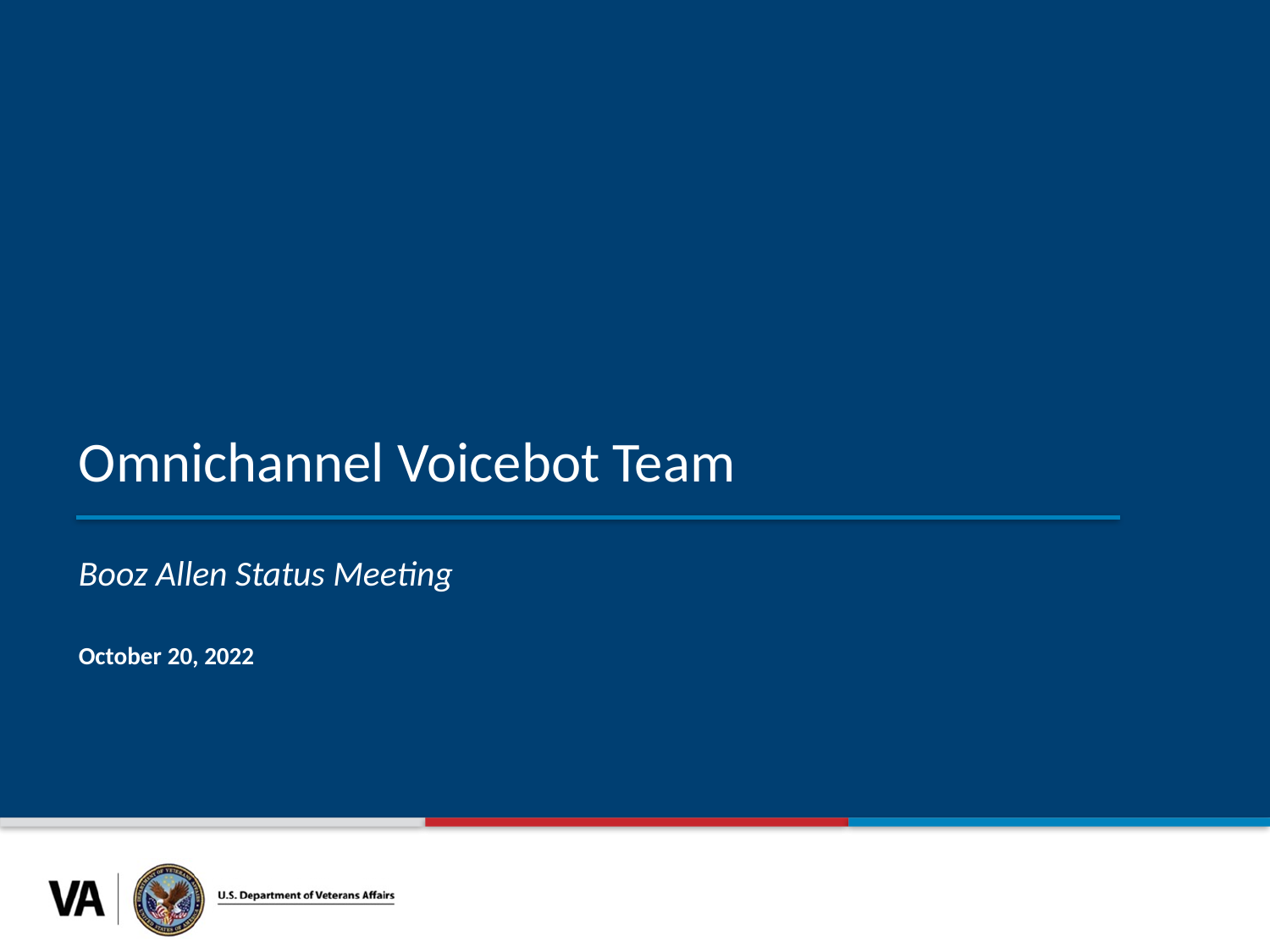

Omnichannel Voicebot Team
Booz Allen Status Meeting
October 20, 2022